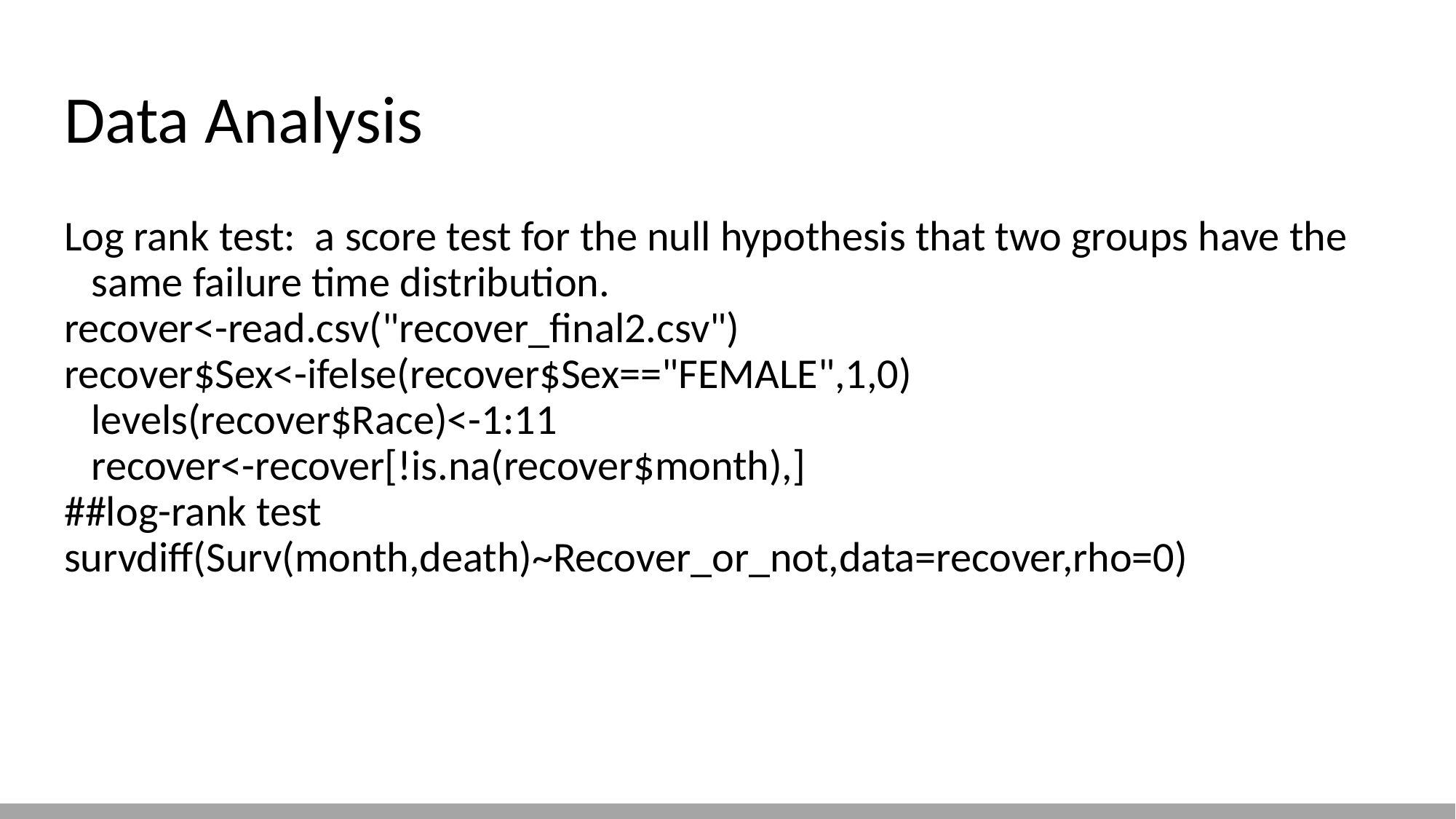

# Data Analysis
Log rank test:  a score test for the null hypothesis that two groups have the same failure time distribution.
recover<-read.csv("recover_final2.csv")
recover$Sex<-ifelse(recover$Sex=="FEMALE",1,0)
levels(recover$Race)<-1:11
recover<-recover[!is.na(recover$month),]
##log-rank test
survdiff(Surv(month,death)~Recover_or_not,data=recover,rho=0)